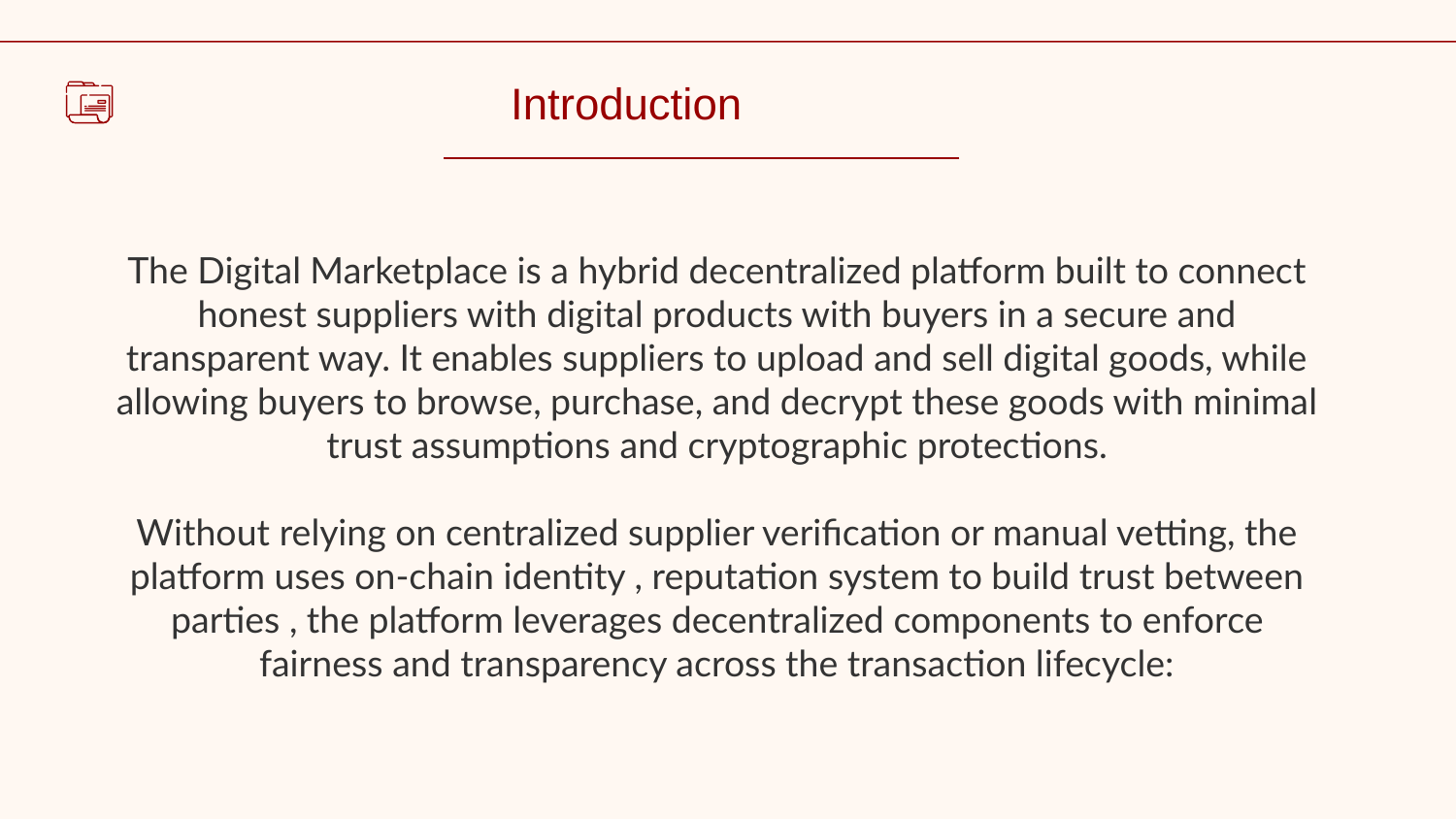

# Introduction

The Digital Marketplace is a hybrid decentralized platform built to connect honest suppliers with digital products with buyers in a secure and transparent way. It enables suppliers to upload and sell digital goods, while allowing buyers to browse, purchase, and decrypt these goods with minimal trust assumptions and cryptographic protections.

Without relying on centralized supplier verification or manual vetting, the platform uses on-chain identity , reputation system to build trust between parties , the platform leverages decentralized components to enforce fairness and transparency across the transaction lifecycle: